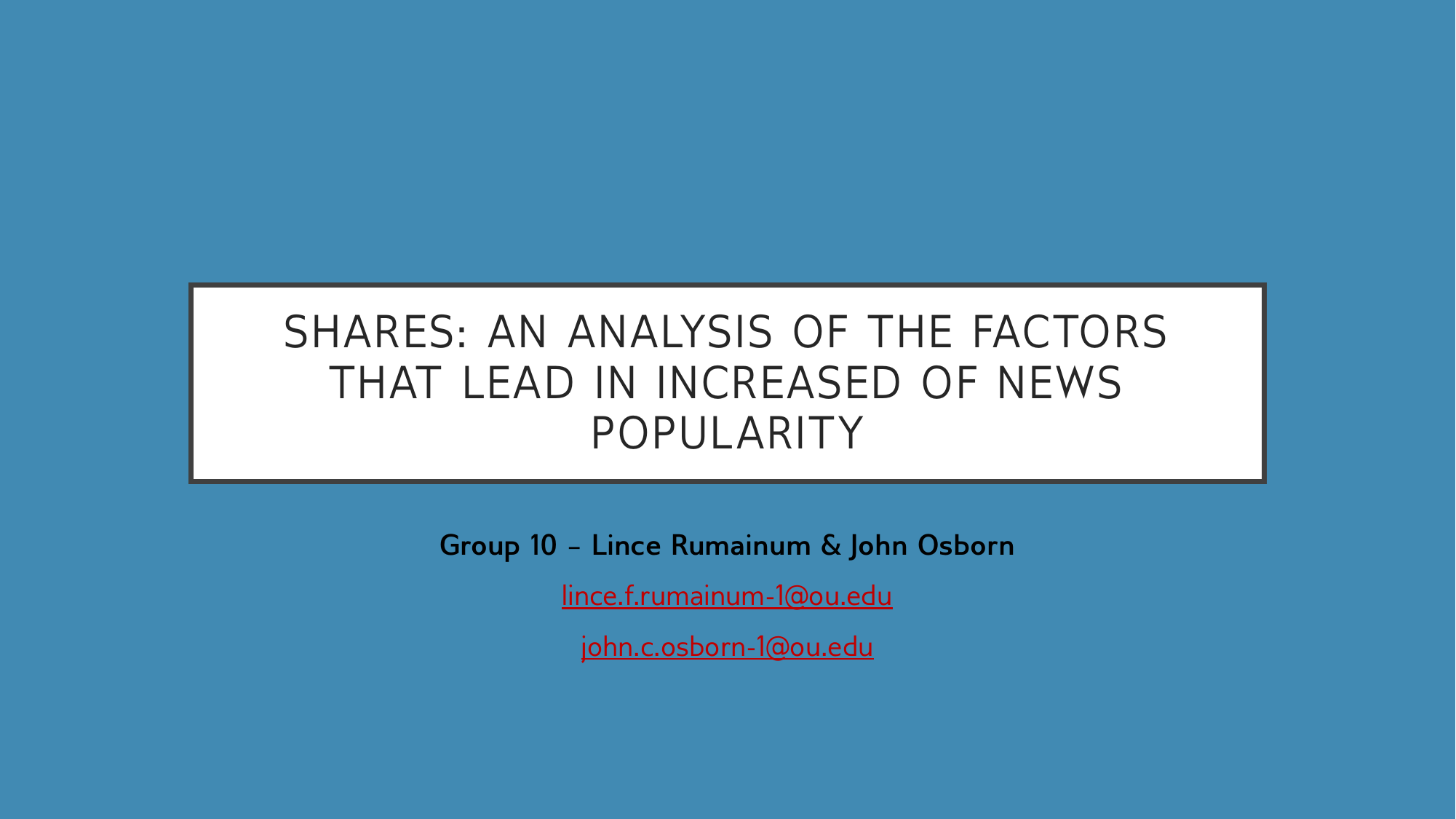

# Shares: An Analysis of THE Factors that lead IN increased of news popularity
Group 10 – Lince Rumainum & John Osborn
lince.f.rumainum-1@ou.edu
john.c.osborn-1@ou.edu